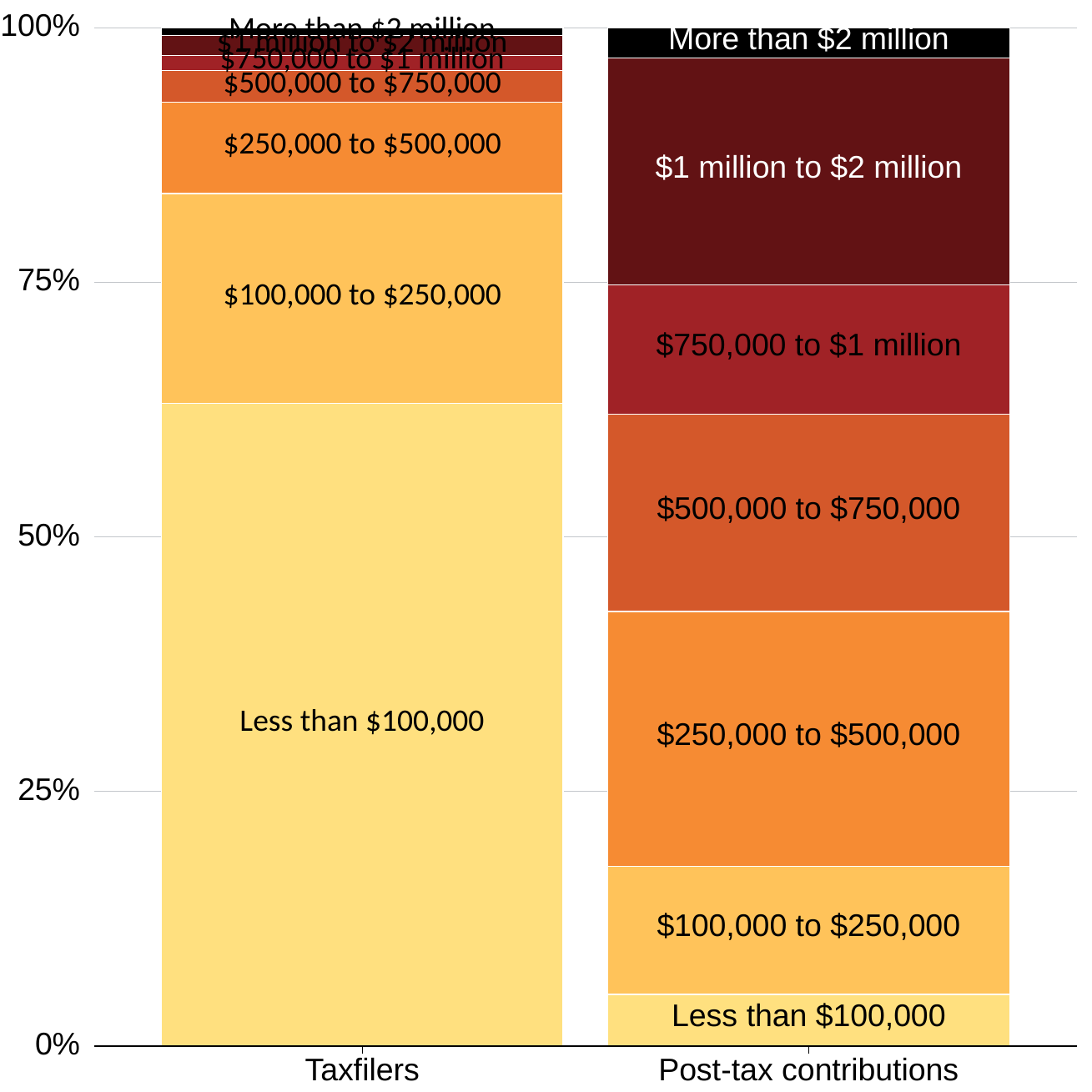

More than $2 million
100%
More than $2 million

$1 million to $2 million

$750,000 to $1 million

$500,000 to $750,000

$250,000 to $500,000
$1 million to $2 million

75%
$100,000 to $250,000

$750,000 to $1 million

$500,000 to $750,000
50%

Less than $100,000
$250,000 to $500,000
25%

$100,000 to $250,000

Less than $100,000
0%

Taxfilers
Post-tax contributions
#